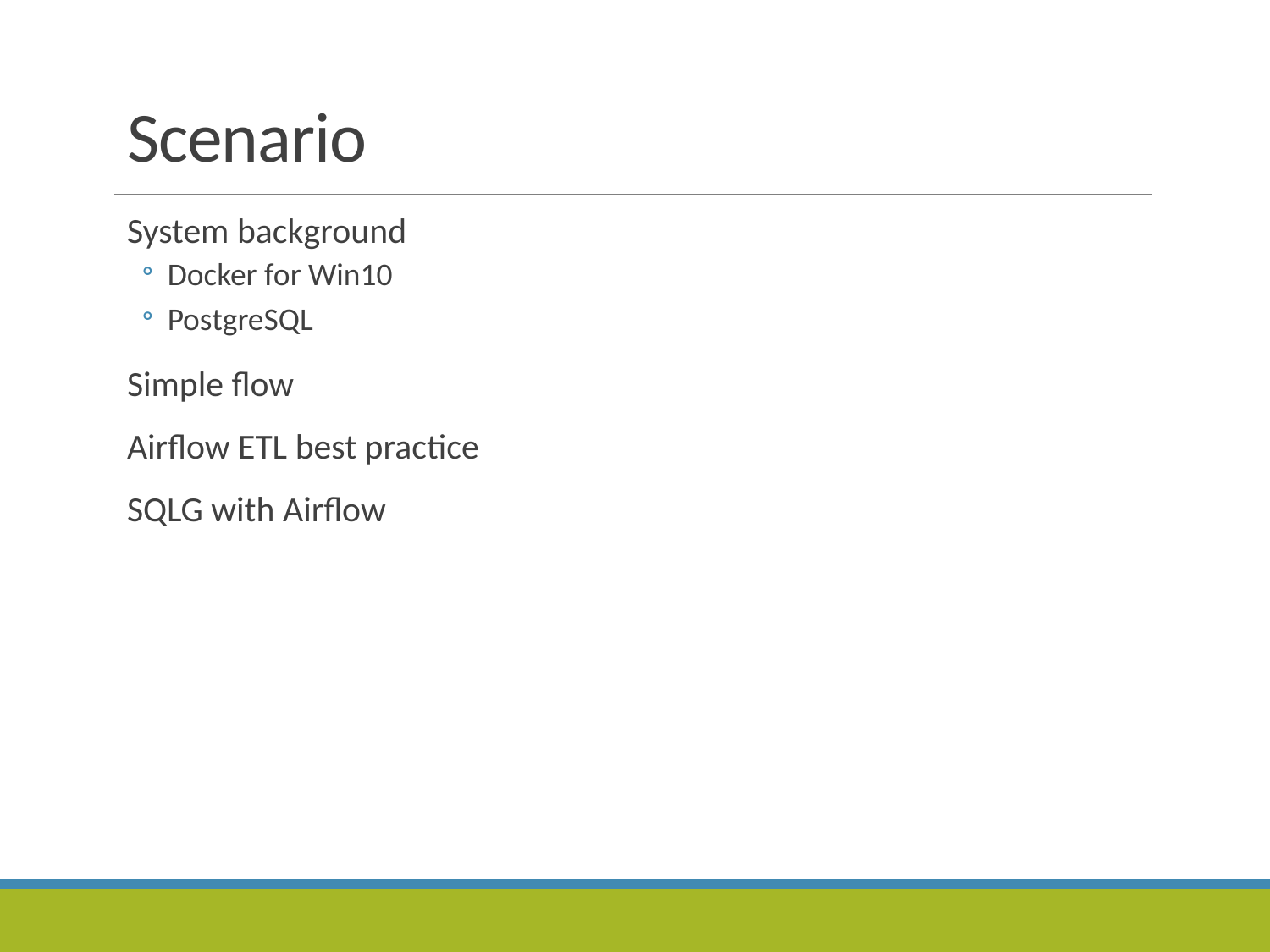

# Scenario
System background
Docker for Win10
PostgreSQL
Simple flow
Airflow ETL best practice
SQLG with Airflow